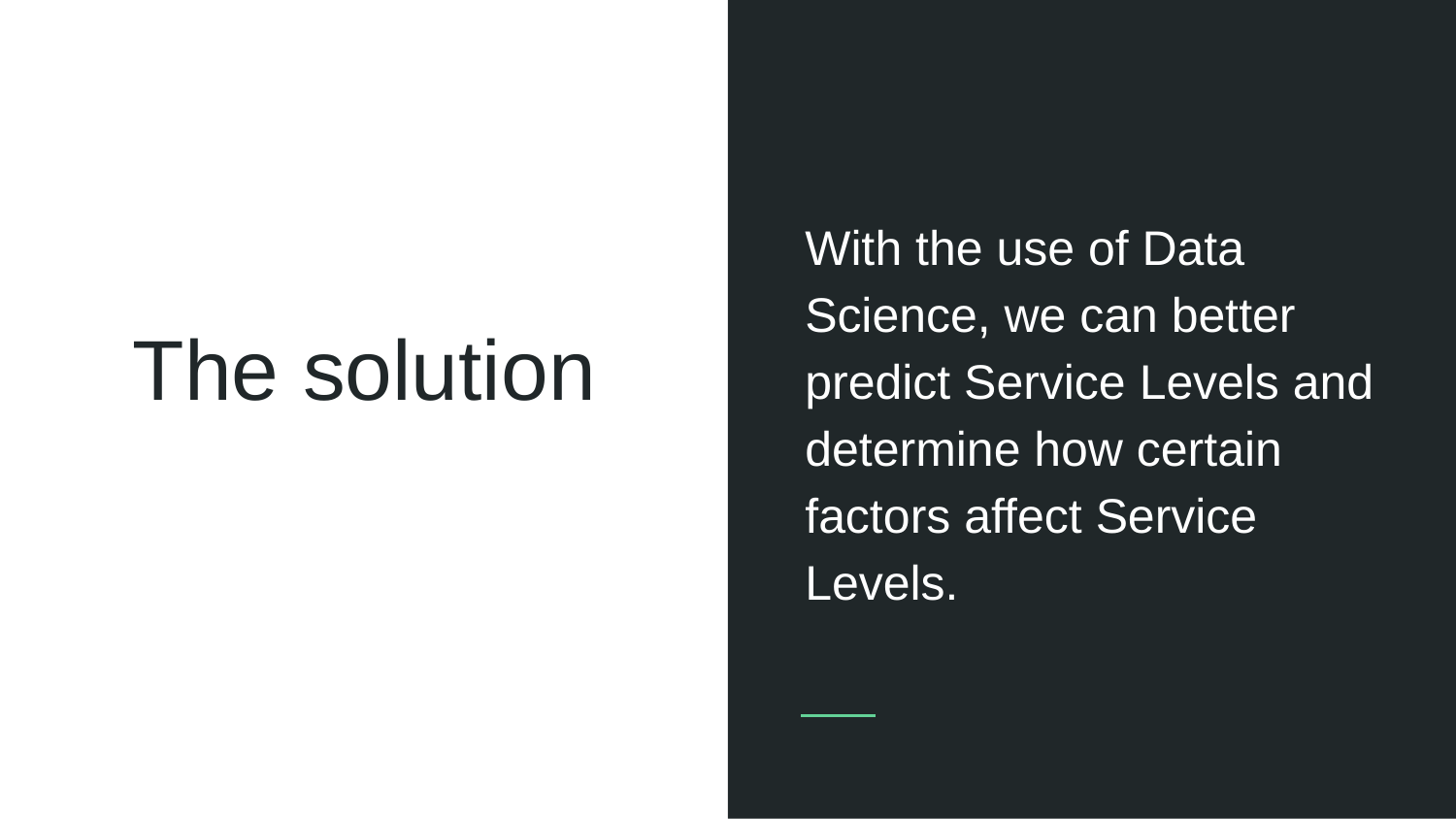

With the use of Data Science, we can better predict Service Levels and determine how certain factors affect Service Levels.
# The solution